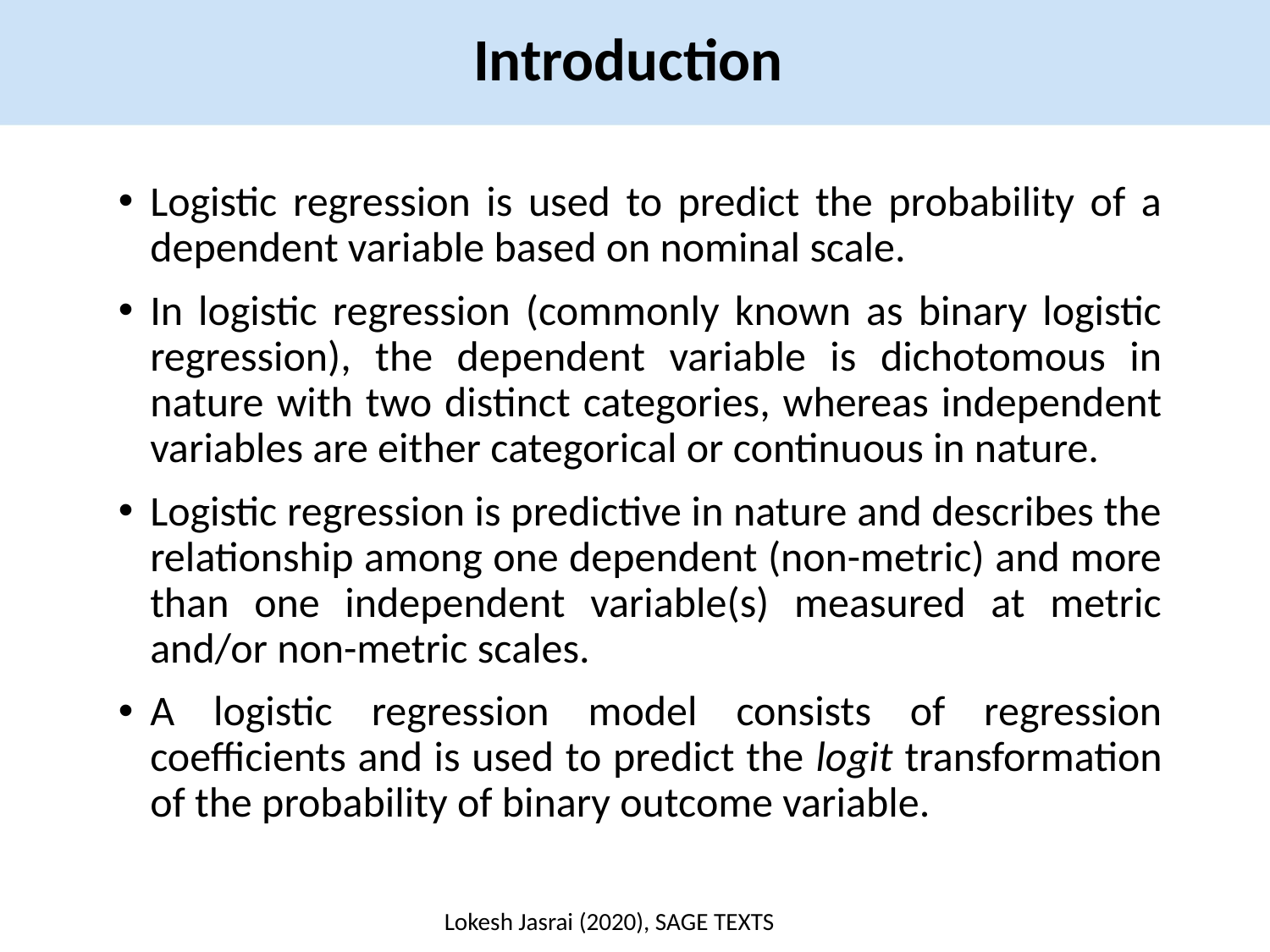

Introduction
Logistic regression is used to predict the probability of a dependent variable based on nominal scale.
In logistic regression (commonly known as binary logistic regression), the dependent variable is dichotomous in nature with two distinct categories, whereas independent variables are either categorical or continuous in nature.
Logistic regression is predictive in nature and describes the relationship among one dependent (non-metric) and more than one independent variable(s) measured at metric and/or non-metric scales.
A logistic regression model consists of regression coefficients and is used to predict the logit transformation of the probability of binary outcome variable.
Lokesh Jasrai (2020), SAGE TEXTS